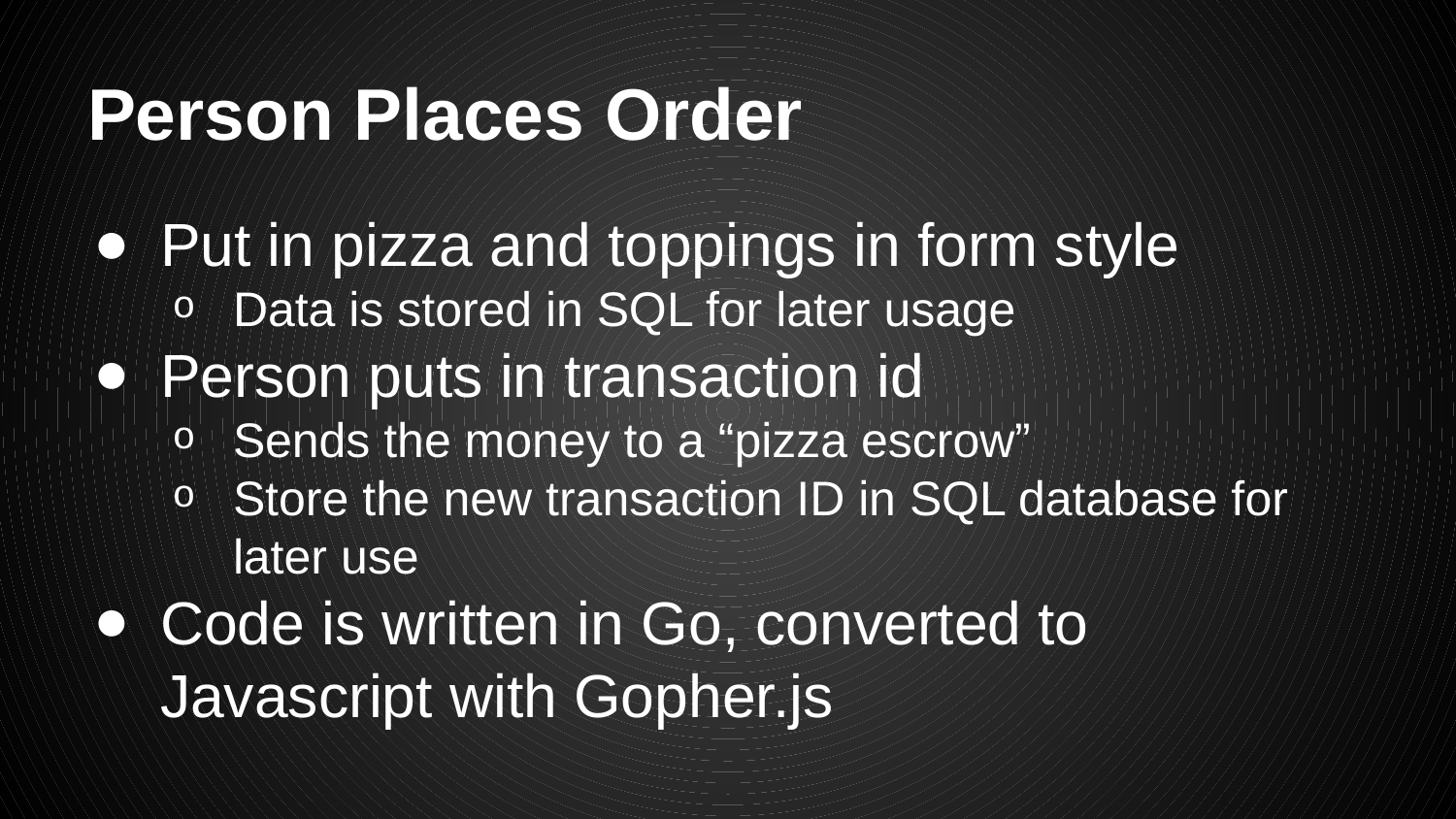

# Person Places Order
Put in pizza and toppings in form style
Data is stored in SQL for later usage
Person puts in transaction id
Sends the money to a “pizza escrow”
Store the new transaction ID in SQL database for later use
Code is written in Go, converted to Javascript with Gopher.js